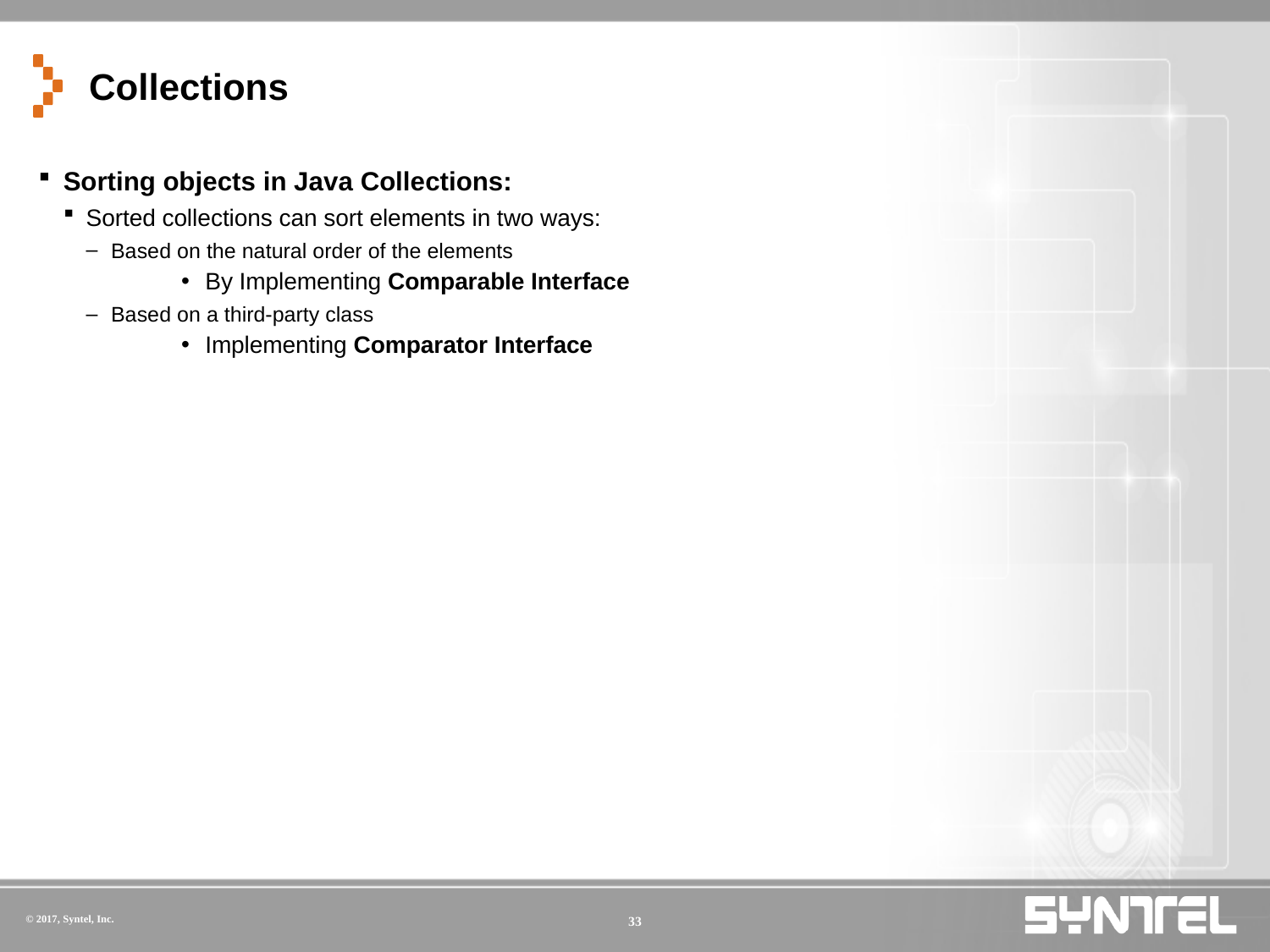

# Collections
Sorting objects in Java Collections:
Sorted collections can sort elements in two ways:
Based on the natural order of the elements
By Implementing Comparable Interface
Based on a third-party class
Implementing Comparator Interface